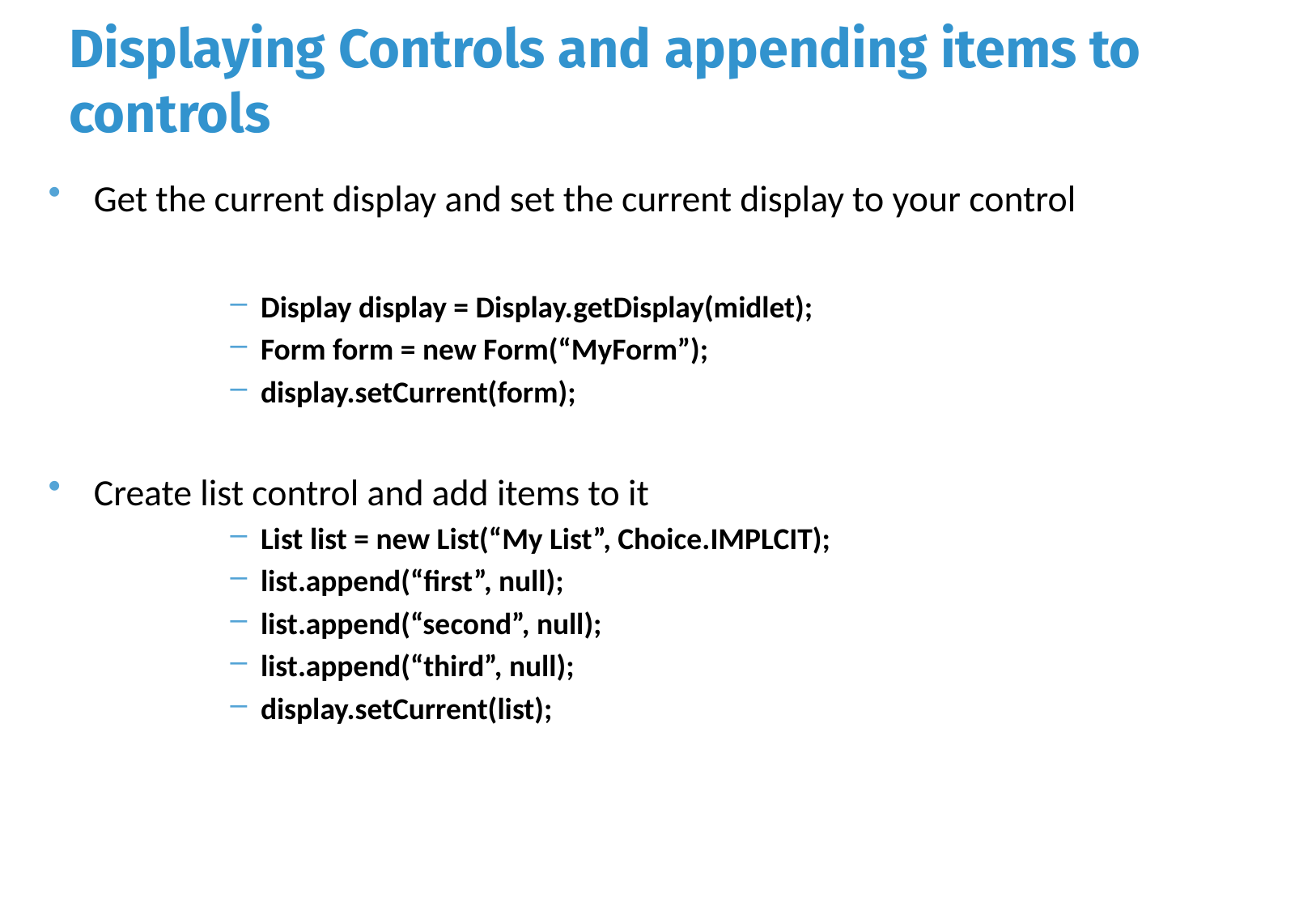

# Displaying Controls and appending items to controls
Get the current display and set the current display to your control

Display display = Display.getDisplay(midlet);
Form form = new Form(“MyForm”);
display.setCurrent(form);

Create list control and add items to it
List list = new List(“My List”, Choice.IMPLCIT);
list.append(“first”, null);
list.append(“second”, null);
list.append(“third”, null);
display.setCurrent(list);